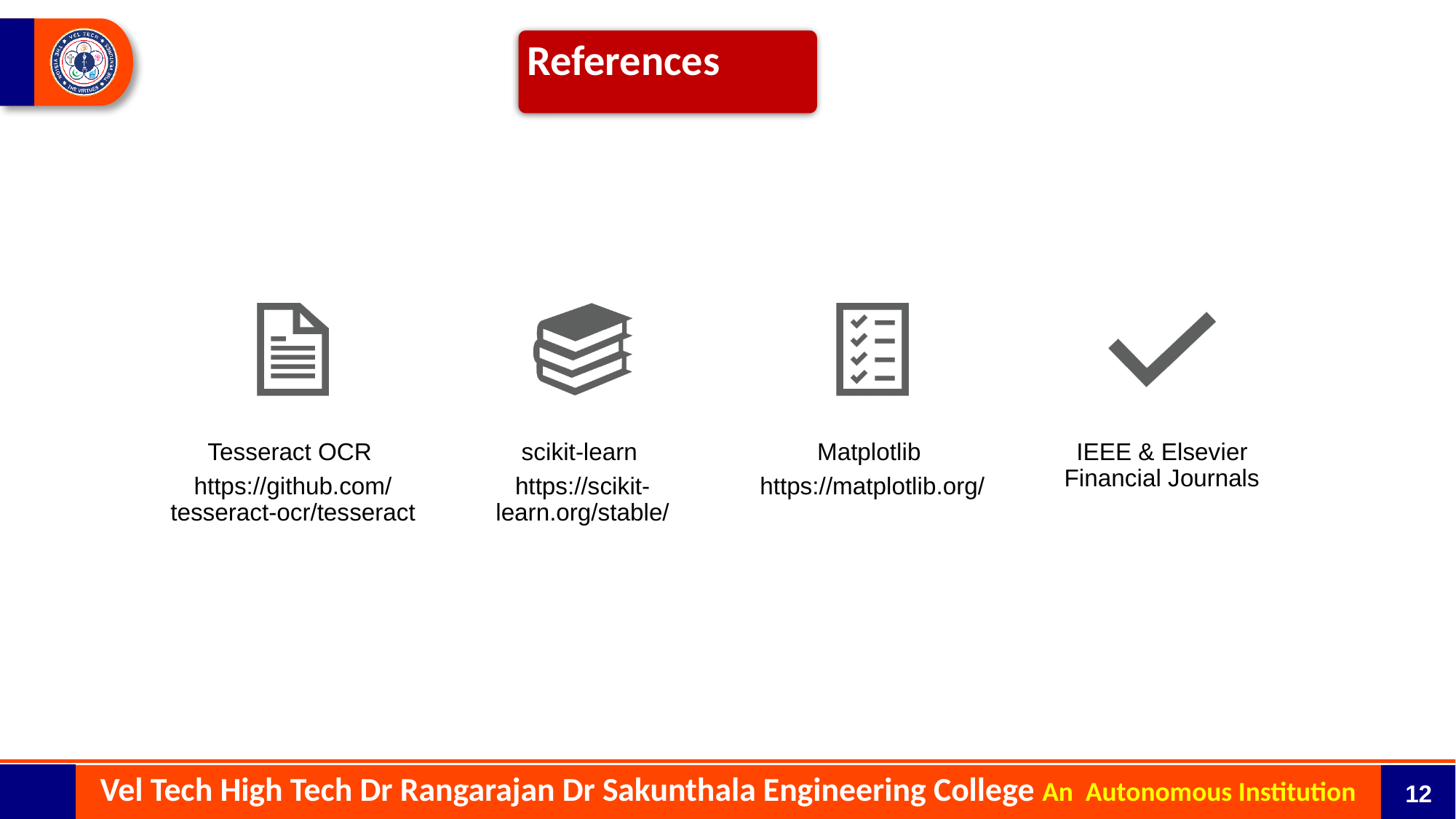

References

Tesseract OCR
https://github.com/tesseract-ocr/tesseract

scikit-learn
https://scikit-learn.org/stable/

Matplotlib
https://matplotlib.org/

IEEE & Elsevier Financial Journals